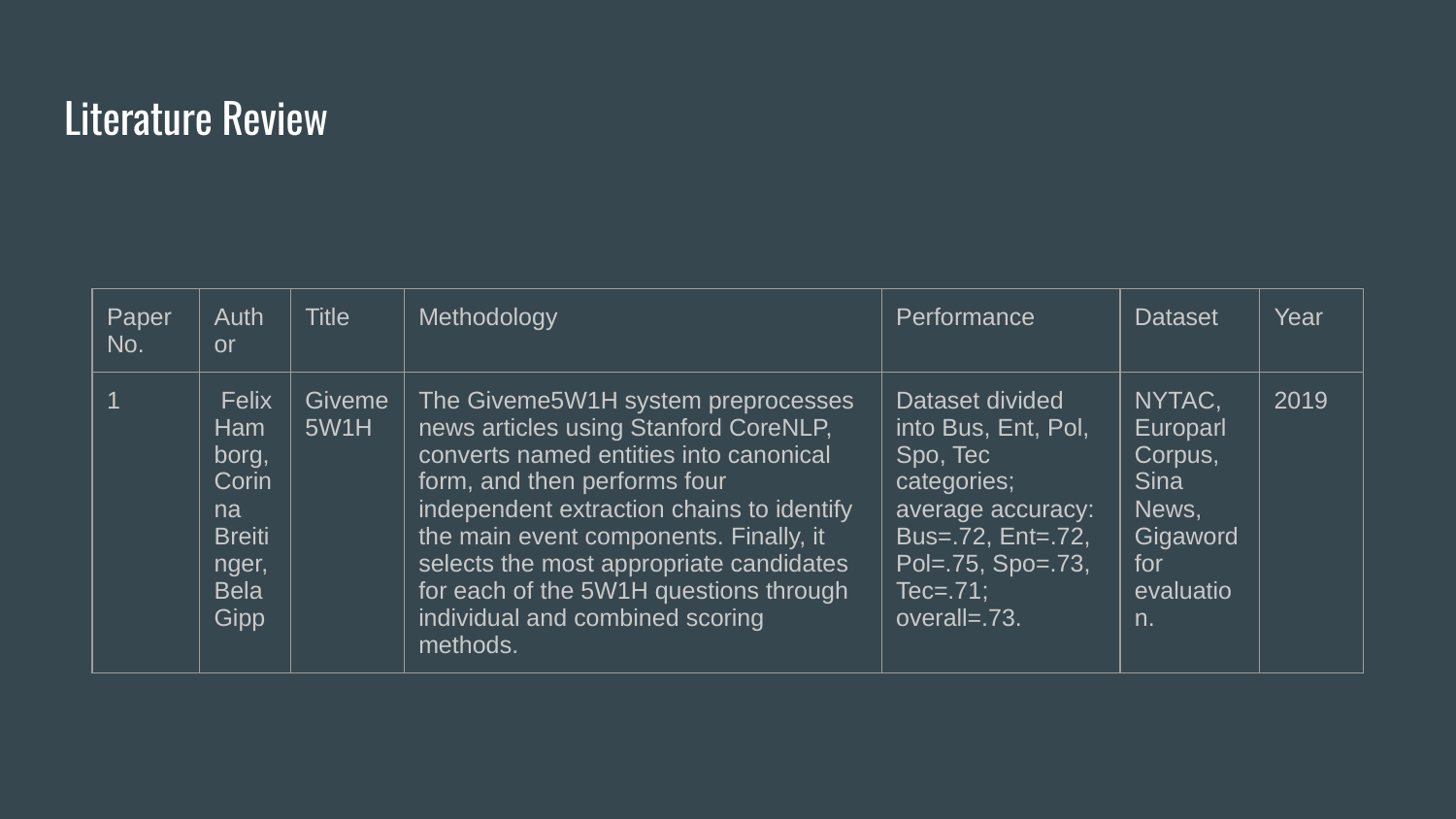

# Literature Review
| Paper No. | Author | Title | Methodology | Performance | Dataset | Year |
| --- | --- | --- | --- | --- | --- | --- |
| 1 | Felix Hamborg, Corinna Breitinger, Bela Gipp | Giveme5W1H | The Giveme5W1H system preprocesses news articles using Stanford CoreNLP, converts named entities into canonical form, and then performs four independent extraction chains to identify the main event components. Finally, it selects the most appropriate candidates for each of the 5W1H questions through individual and combined scoring methods. | Dataset divided into Bus, Ent, Pol, Spo, Tec categories; average accuracy: Bus=.72, Ent=.72, Pol=.75, Spo=.73, Tec=.71; overall=.73. | NYTAC, Europarl Corpus, Sina News, Gigaword for evaluation. | 2019 |